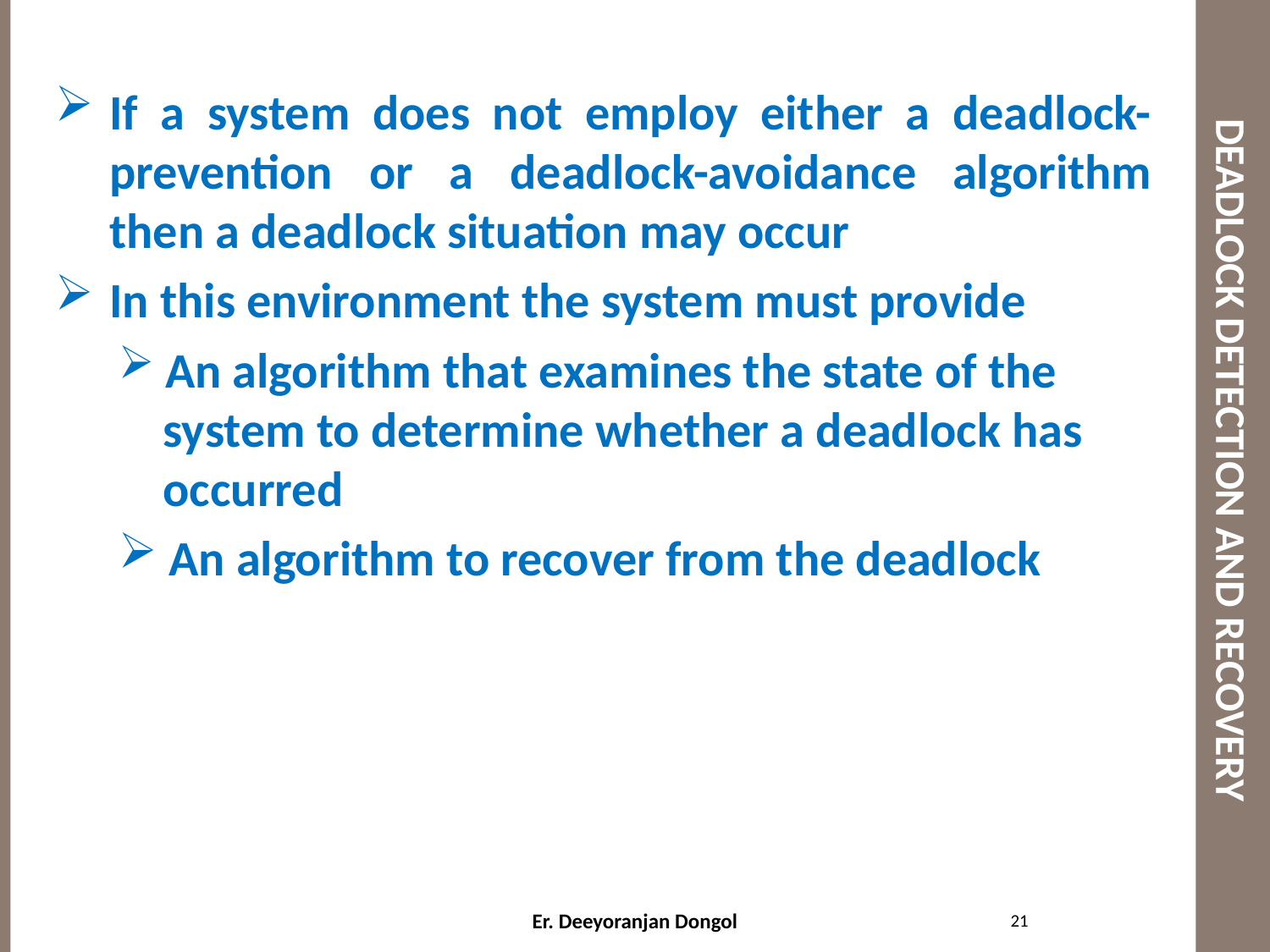

# DEADLOCK DETECTION AND RECOVERY
If a system does not employ either a deadlock-prevention or a deadlock-avoidance algorithm then a deadlock situation may occur
In this environment the system must provide
 An algorithm that examines the state of the
    system to determine whether a deadlock has
    occurred
 An algorithm to recover from the deadlock
21
Er. Deeyoranjan Dongol